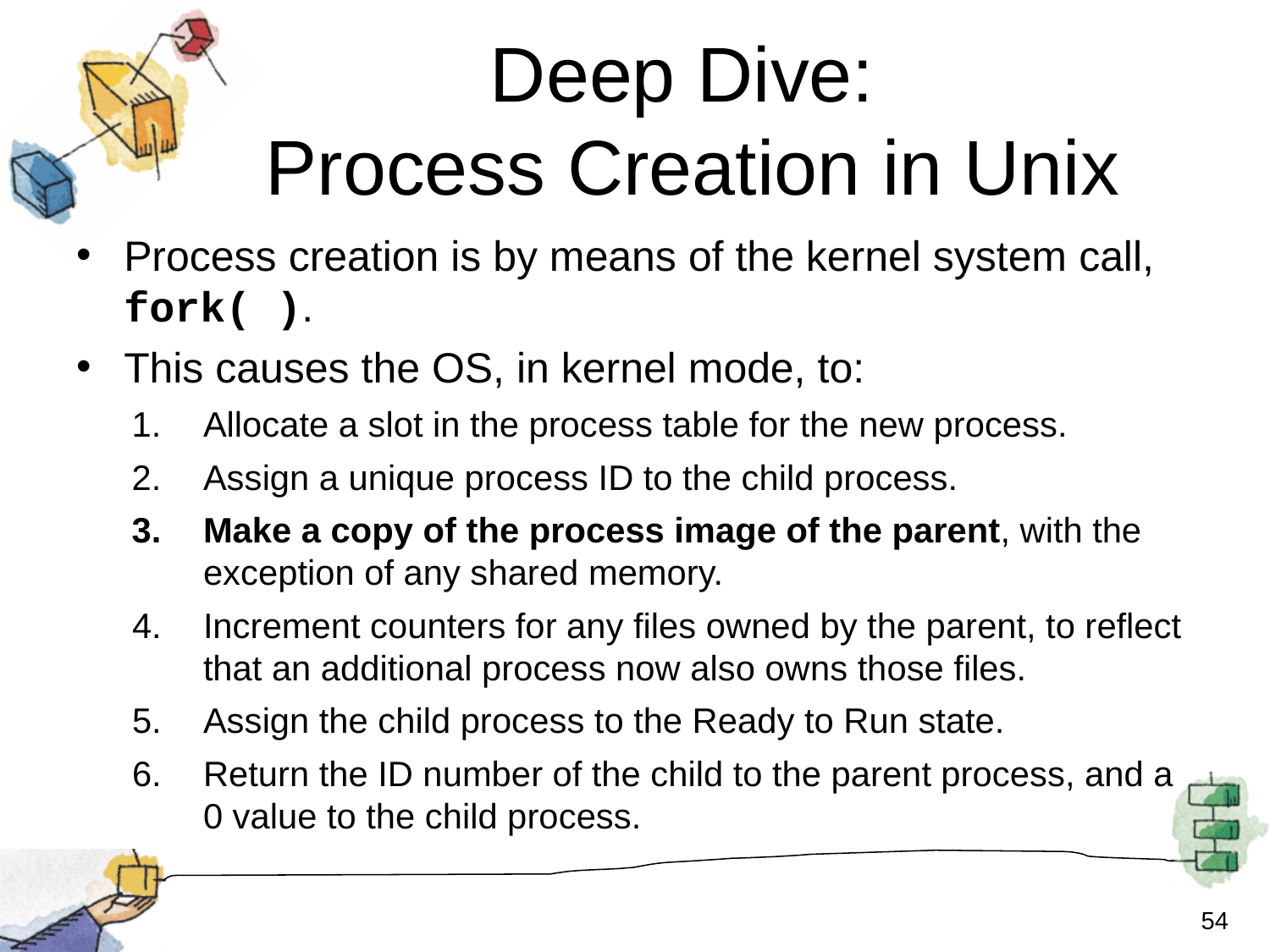

# Deep Dive: Process Creation in Unix
Process creation is by means of the kernel system call, fork( ).
This causes the OS, in kernel mode, to:
Allocate a slot in the process table for the new process.
Assign a unique process ID to the child process.
Make a copy of the process image of the parent, with the exception of any shared memory.
Increment counters for any files owned by the parent, to reflect that an additional process now also owns those files.
Assign the child process to the Ready to Run state.
Return the ID number of the child to the parent process, and a 0 value to the child process.